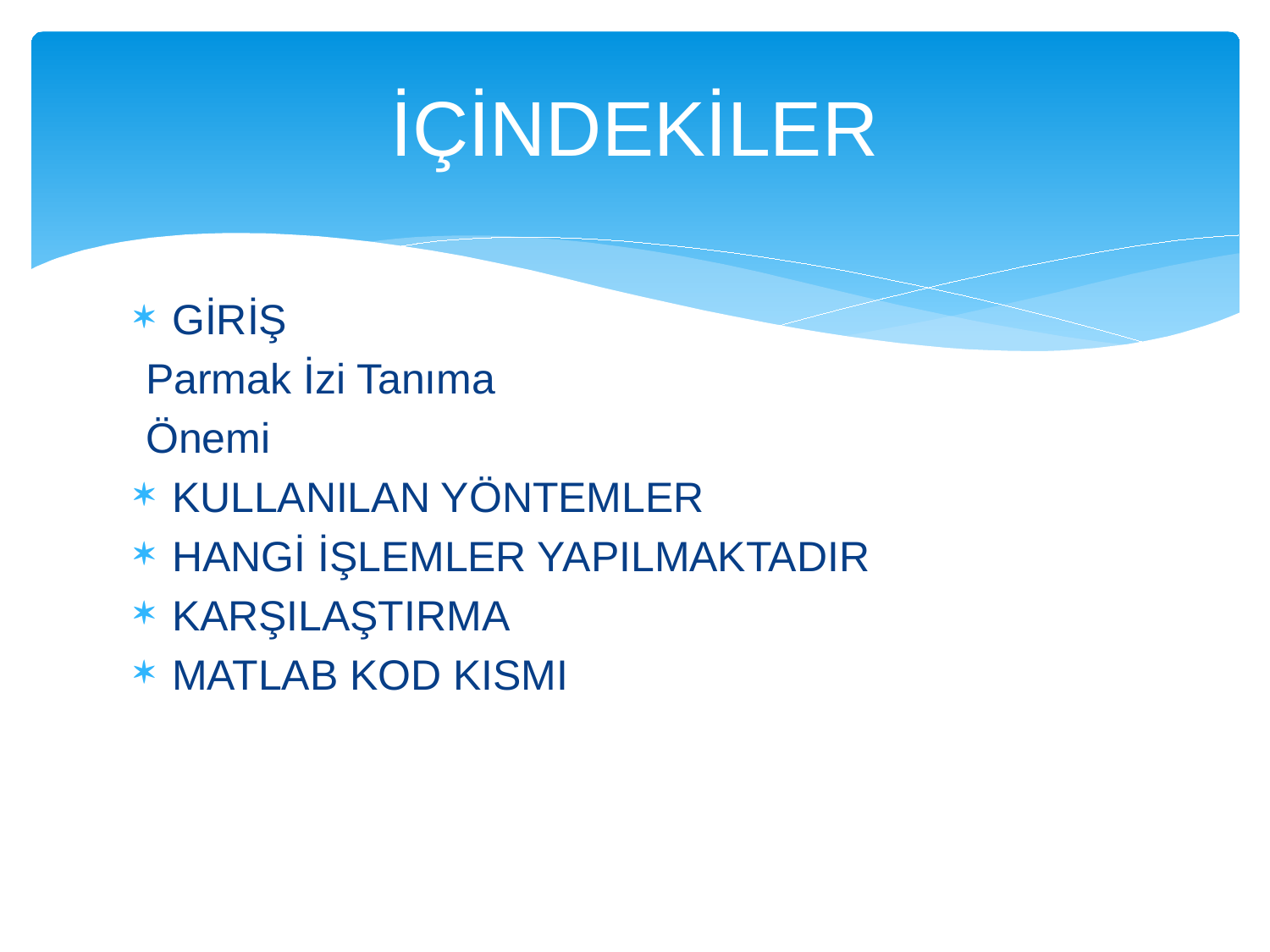

# İÇİNDEKİLER
GİRİŞ
 Parmak İzi Tanıma
 Önemi
KULLANILAN YÖNTEMLER
HANGİ İŞLEMLER YAPILMAKTADIR
KARŞILAŞTIRMA
MATLAB KOD KISMI